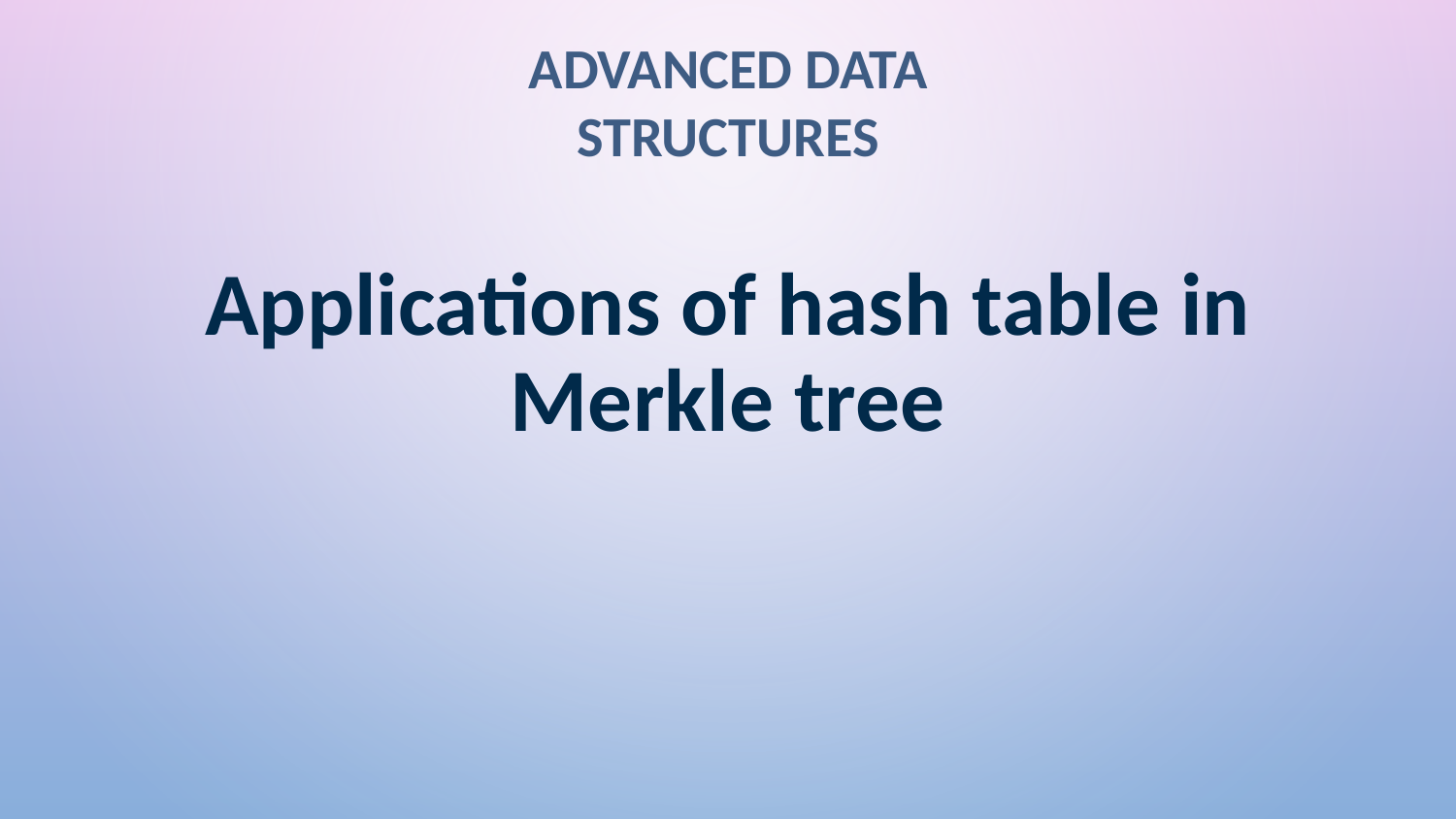

ADVANCED DATA STRUCTURES
# Applications of hash table in Merkle tree